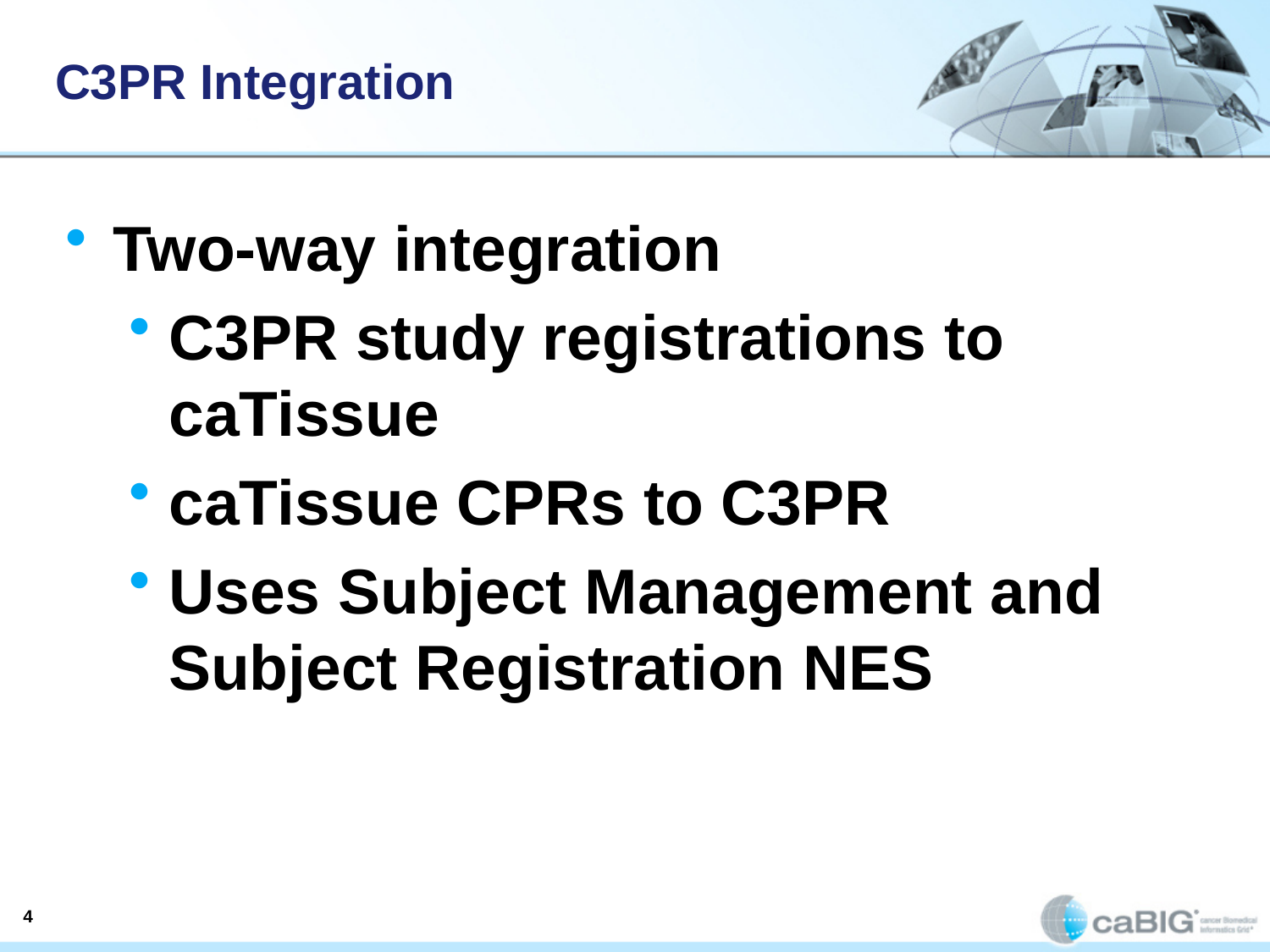

C3PR Integration
Two-way integration
C3PR study registrations to caTissue
caTissue CPRs to C3PR
Uses Subject Management and Subject Registration NES